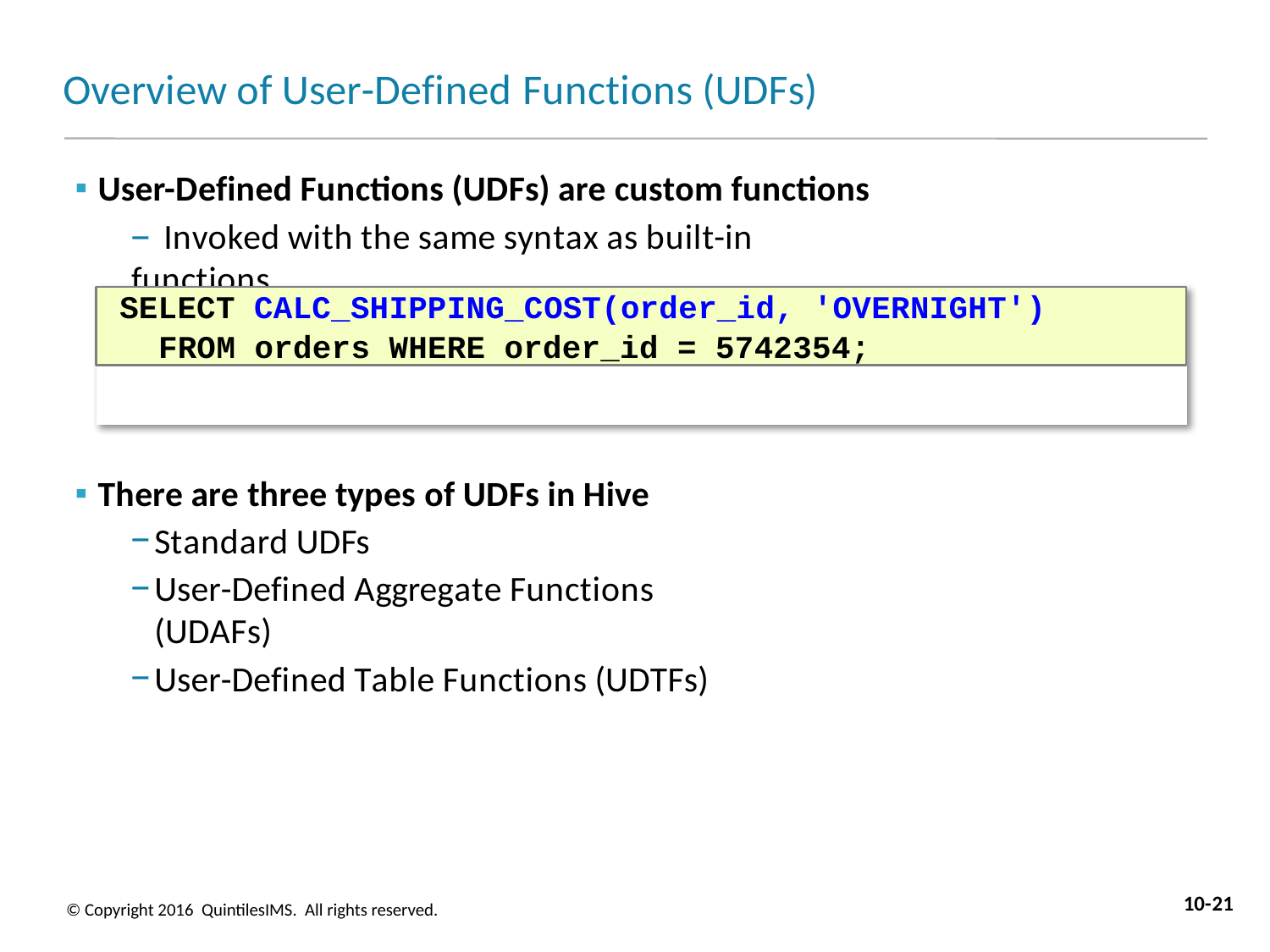

# Overview of User-Defined Functions (UDFs)
User-Defined Functions (UDFs) are custom functions
– Invoked with the same syntax as built-in functions

SELECT CALC_SHIPPING_COST(order_id, 'OVERNIGHT')
FROM orders WHERE order_id = 5742354;

There are three types of UDFs in Hive
Standard UDFs
User-Defined Aggregate Functions (UDAFs)
User-Defined Table Functions (UDTFs)
10-21
© Copyright 2016  QuintilesIMS.  All rights reserved.